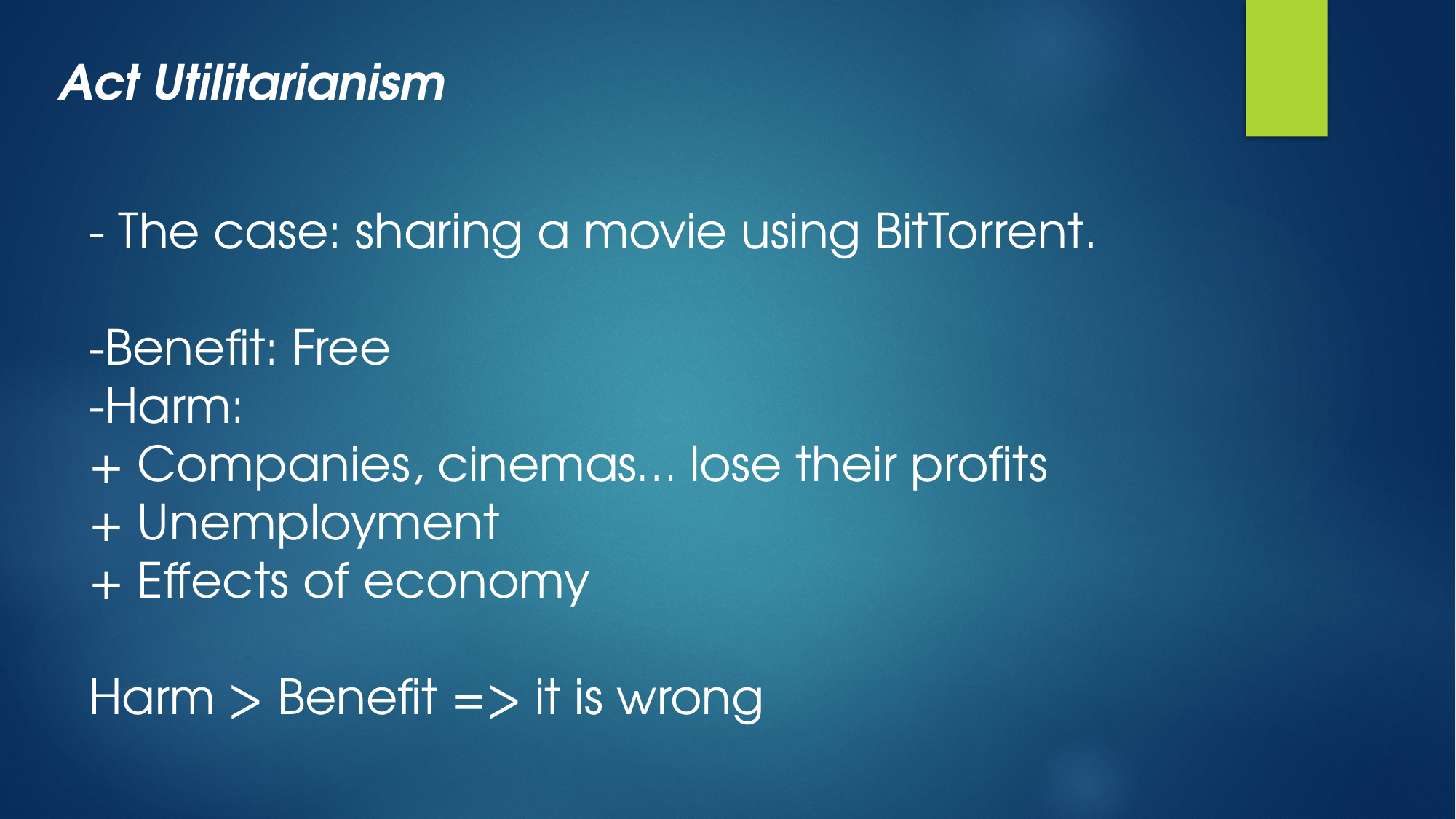

Act Utilitarianism
- The case: sharing a movie using BitTorrent.

-Benefit: Free
-Harm:
+ Companies, cinemas… lose their profits
+ Unemployment
+ Effects of economy

Harm > Benefit => it is wrong